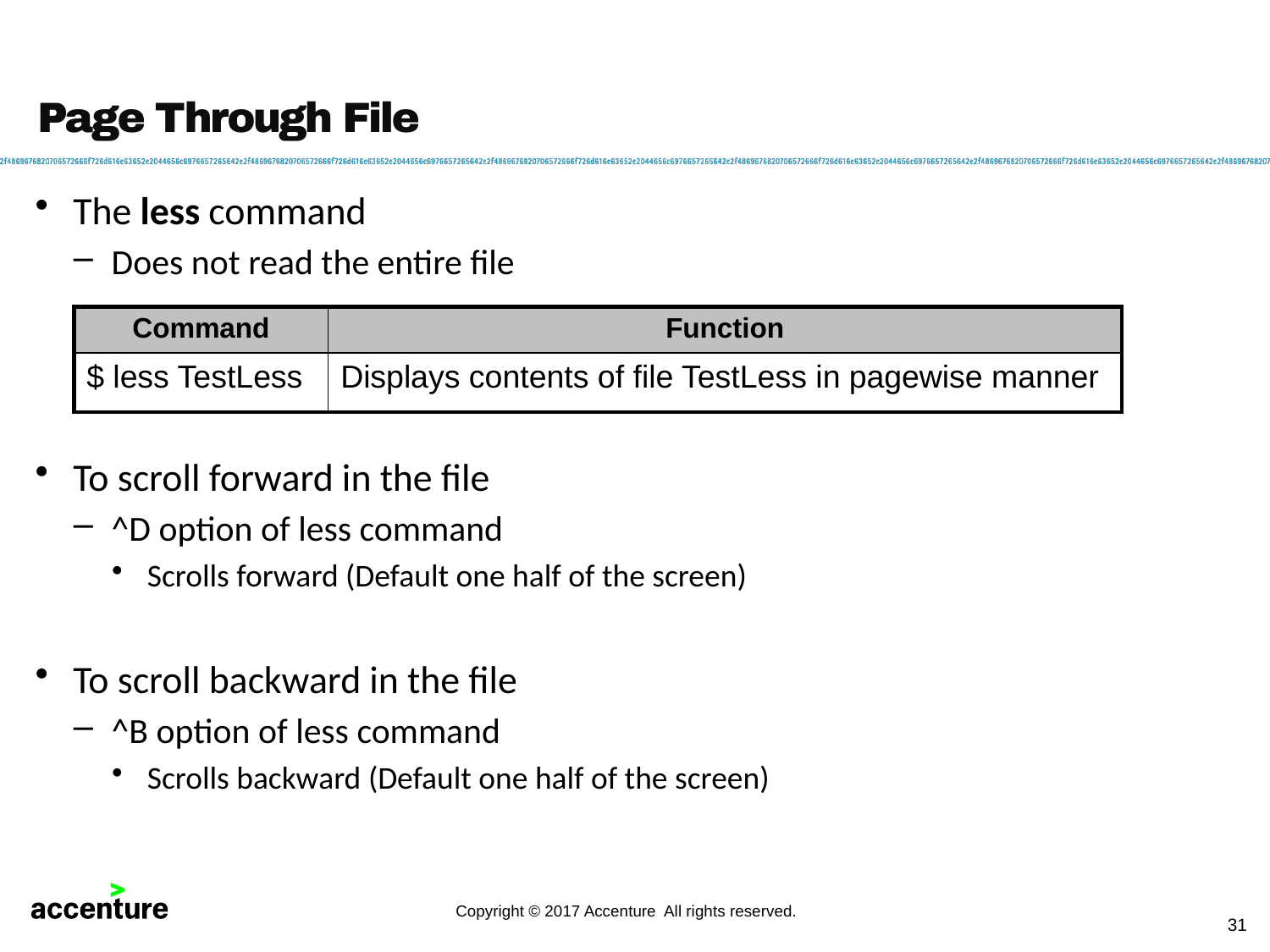

Page Through File
The less command
Does not read the entire file

To scroll forward in the file
^D option of less command
Scrolls forward (Default one half of the screen)

To scroll backward in the file
^B option of less command
Scrolls backward (Default one half of the screen)
| Command | Function |
| --- | --- |
| $ less TestLess | Displays contents of file TestLess in pagewise manner |

31